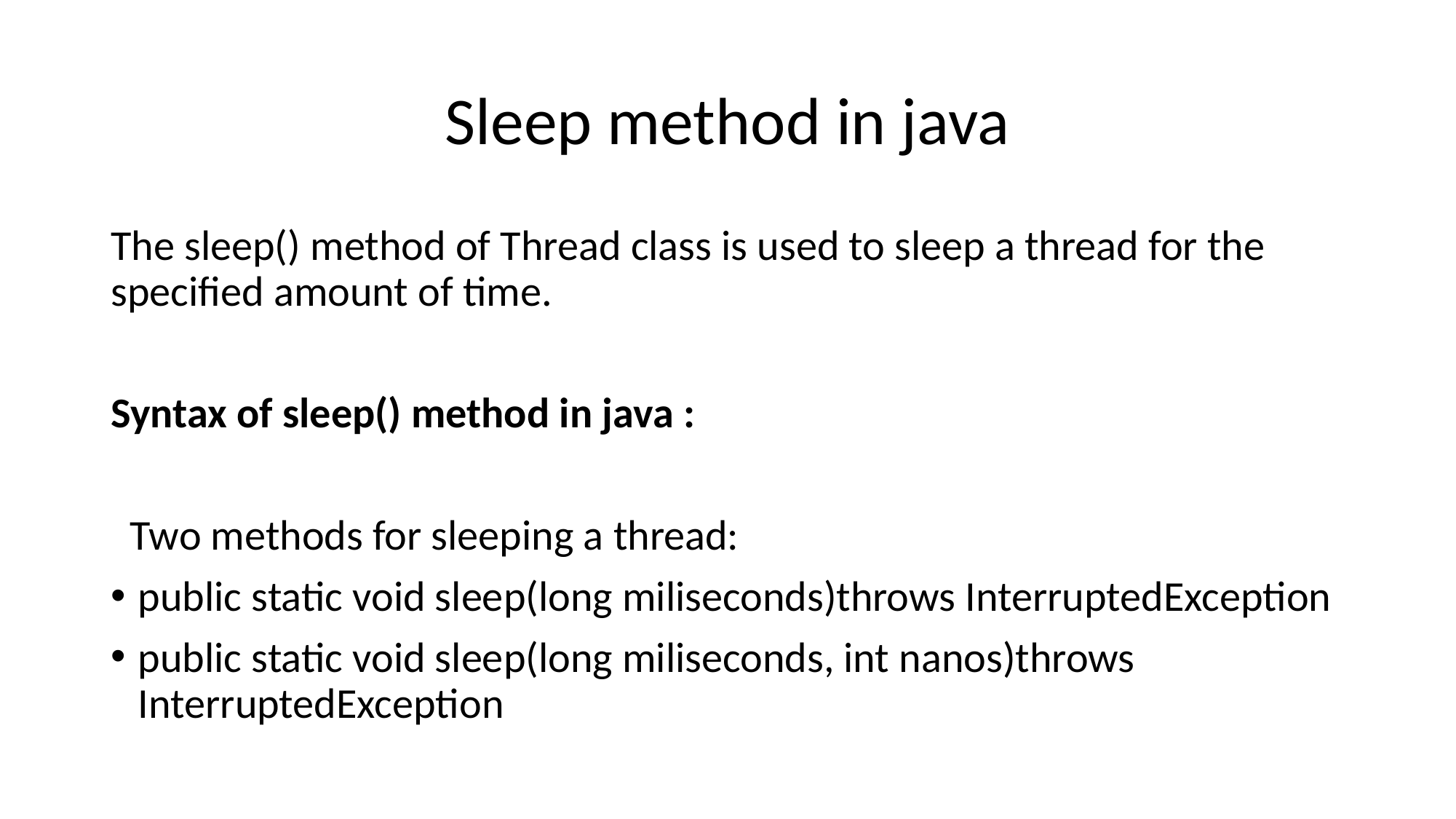

# Sleep method in java
The sleep() method of Thread class is used to sleep a thread for the specified amount of time.

Syntax of sleep() method in java :

  Two methods for sleeping a thread:
public static void sleep(long miliseconds)throws InterruptedException
public static void sleep(long miliseconds, int nanos)throws InterruptedException